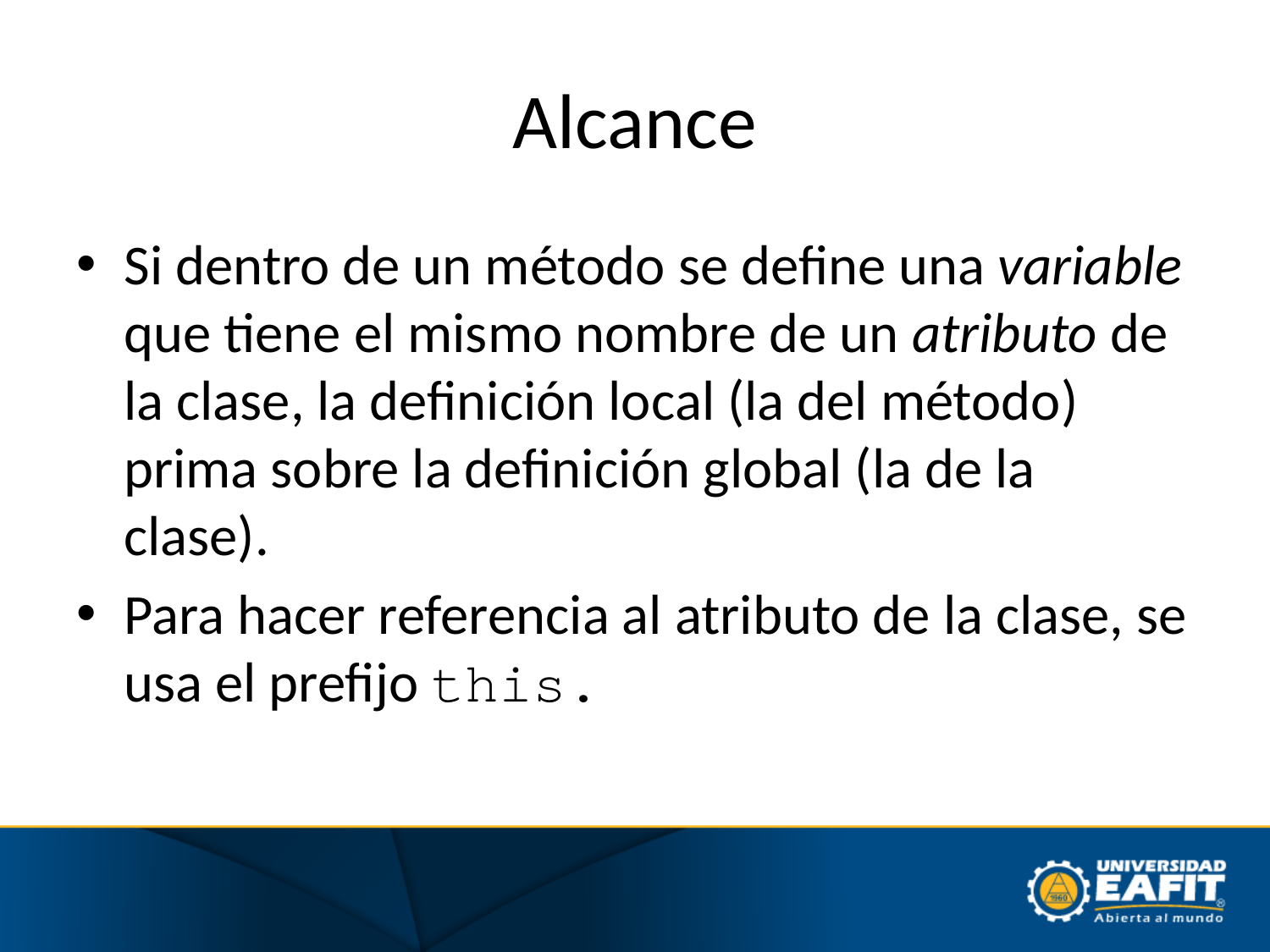

# Alcance
Si dentro de un método se define una variable que tiene el mismo nombre de un atributo de la clase, la definición local (la del método) prima sobre la definición global (la de la clase).
Para hacer referencia al atributo de la clase, se usa el prefijo this.